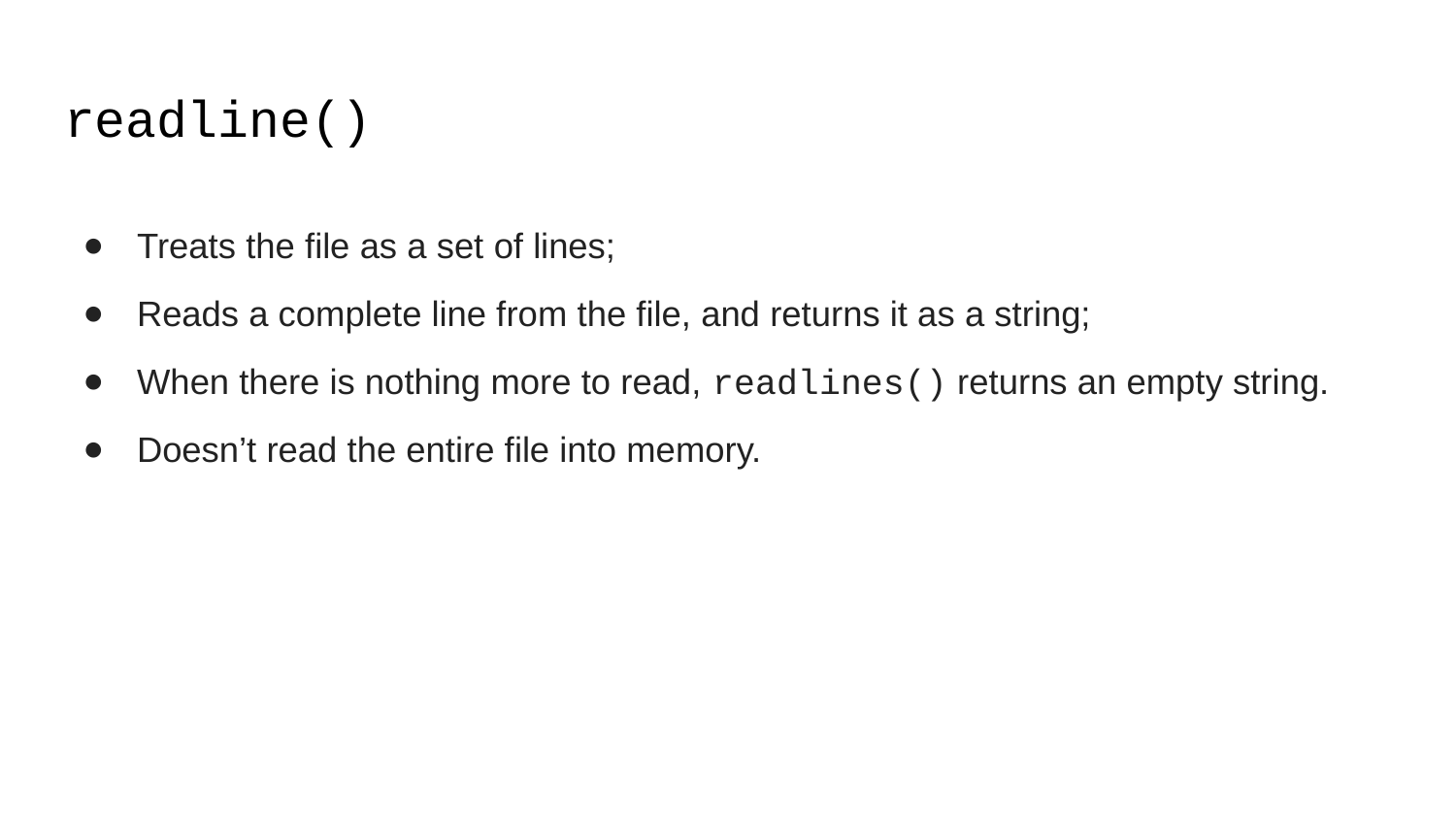

# readline()
Treats the file as a set of lines;
Reads a complete line from the file, and returns it as a string;
When there is nothing more to read, readlines() returns an empty string.
Doesn’t read the entire file into memory.